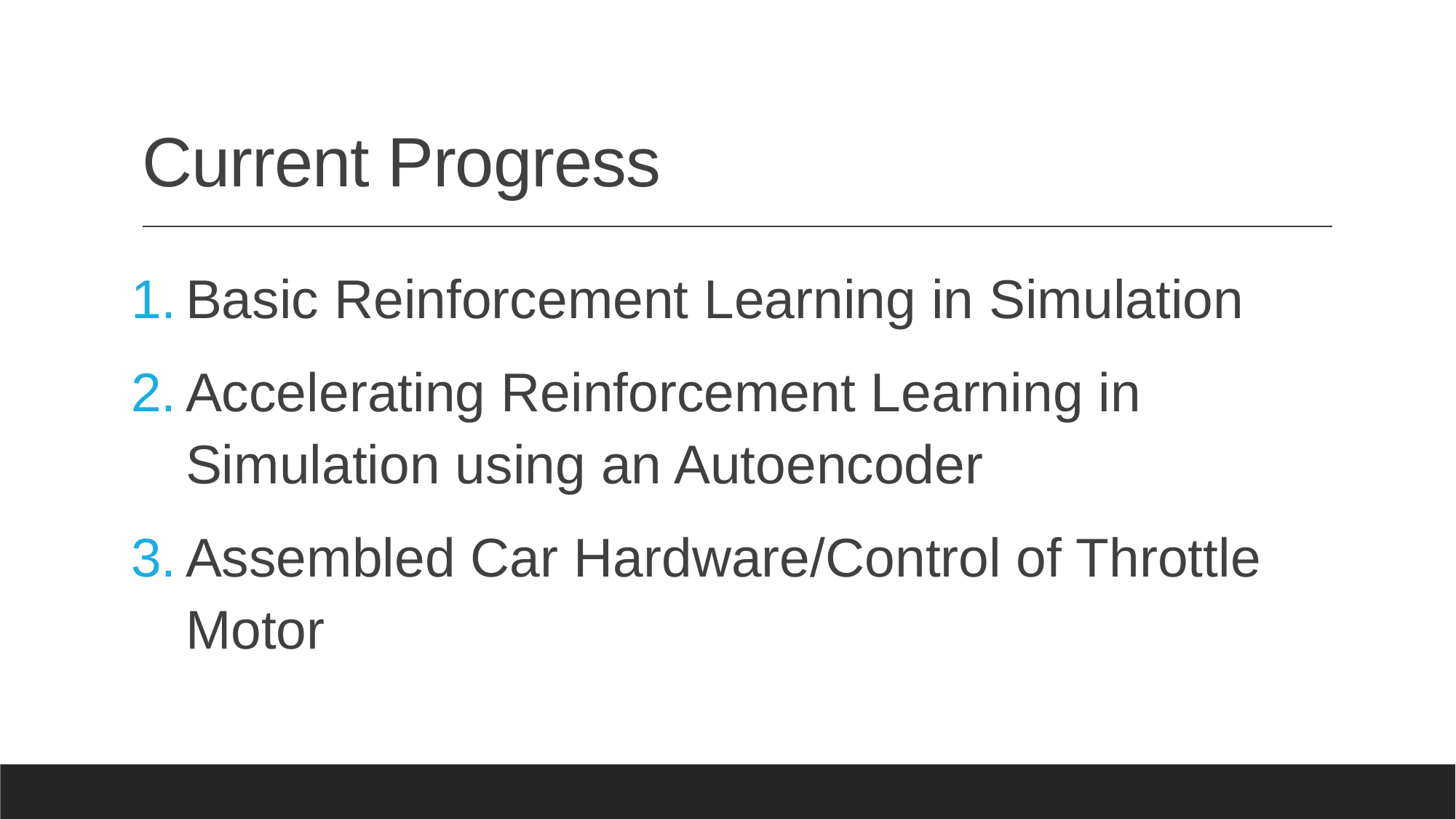

# Current Progress
Basic Reinforcement Learning in Simulation
Accelerating Reinforcement Learning in Simulation using an Autoencoder
Assembled Car Hardware/Control of Throttle Motor